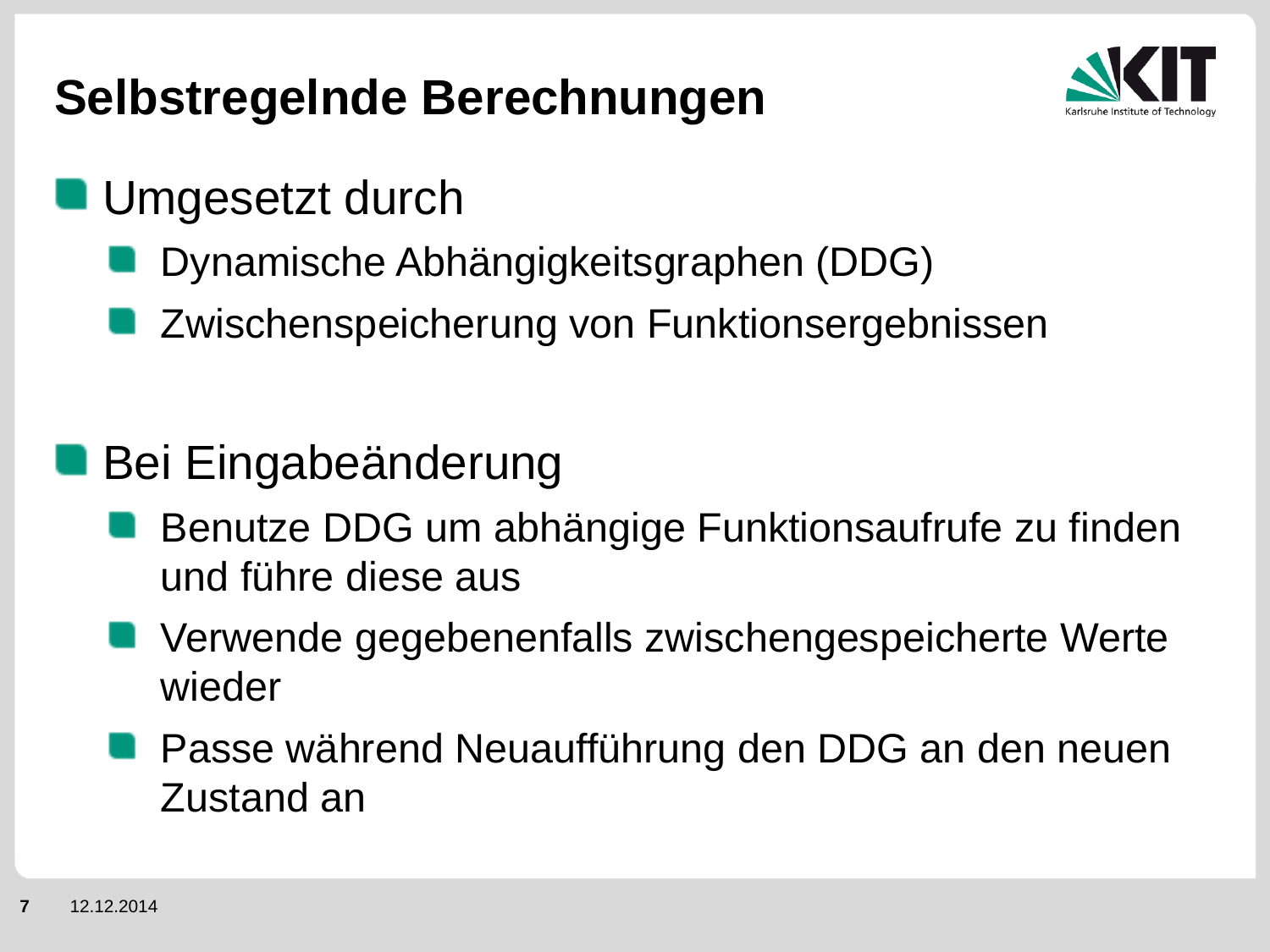

# Selbstregelnde Berechnungen
Umgesetzt durch
Dynamische Abhängigkeitsgraphen (DDG)
Zwischenspeicherung von Funktionsergebnissen

Bei Eingabeänderung
Benutze DDG um abhängige Funktionsaufrufe zu finden und führe diese aus
Verwende gegebenenfalls zwischengespeicherte Werte wieder
Passe während Neuaufführung den DDG an den neuen Zustand an